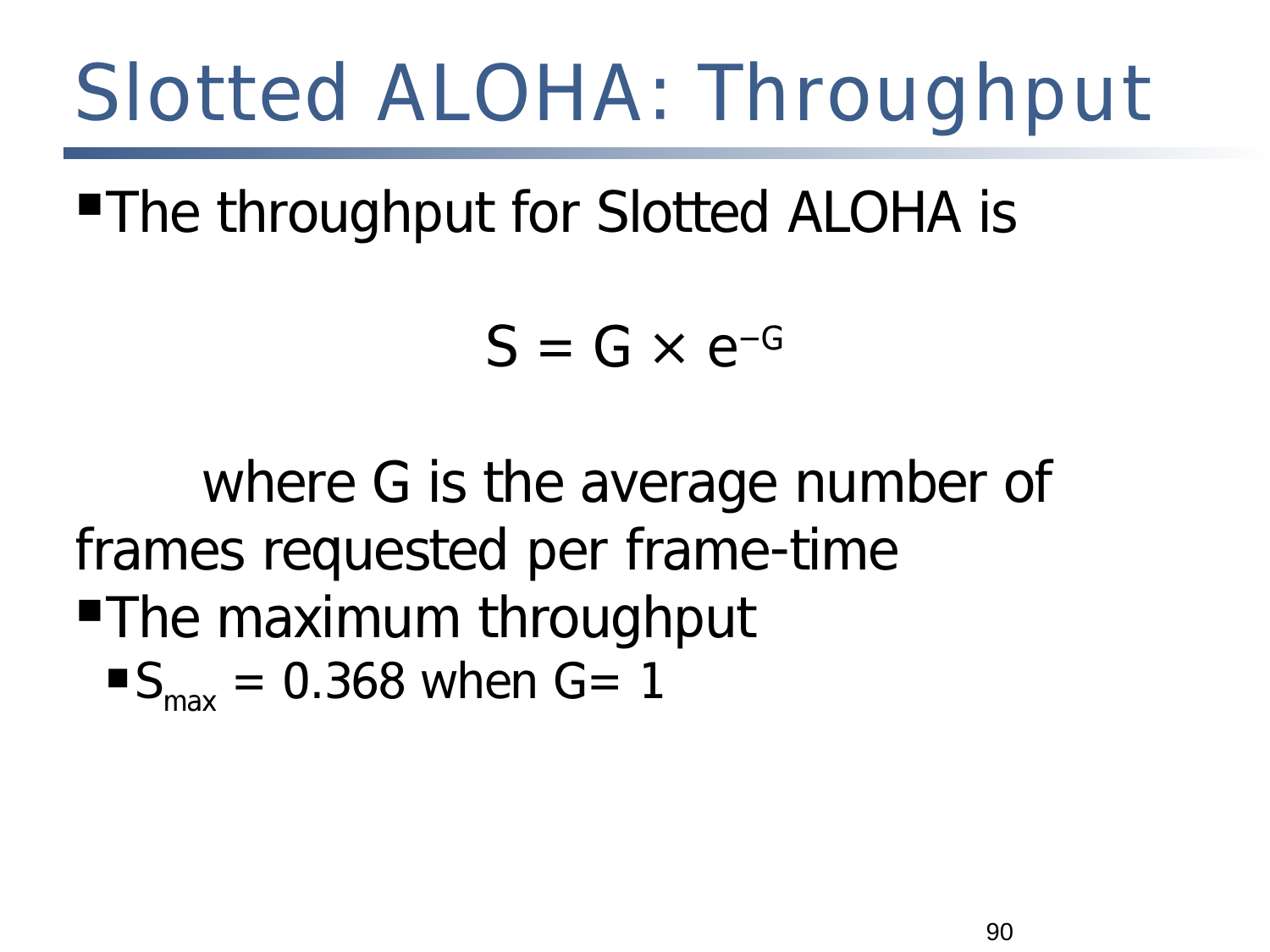

Slotted ALOHA: Throughput
The throughput for Slotted ALOHA is

S = G × e−G

	where G is the average number of frames requested per frame-time
The maximum throughput
Smax = 0.368 when G= 1
90